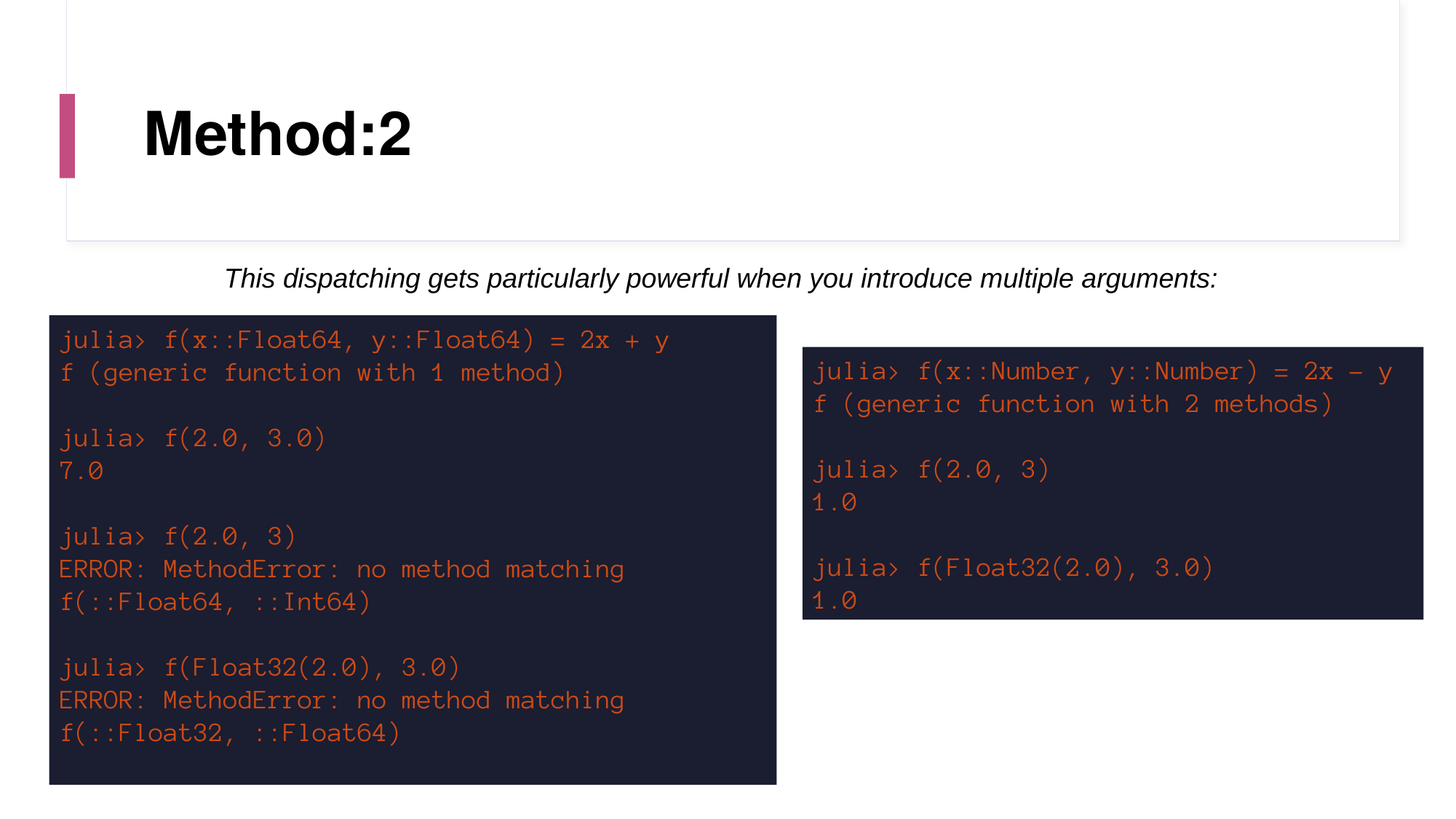

# Method:2
This dispatching gets particularly powerful when you introduce multiple arguments:
julia> f(x::Float64, y::Float64) = 2x + y
f (generic function with 1 method)
julia> f(2.0, 3.0)
7.0
julia> f(2.0, 3)
ERROR: MethodError: no method matching f(::Float64, ::Int64)
julia> f(Float32(2.0), 3.0)
ERROR: MethodError: no method matching f(::Float32, ::Float64)
julia> f(x::Number, y::Number) = 2x - y
f (generic function with 2 methods)
julia> f(2.0, 3)
1.0
julia> f(Float32(2.0), 3.0)
1.0